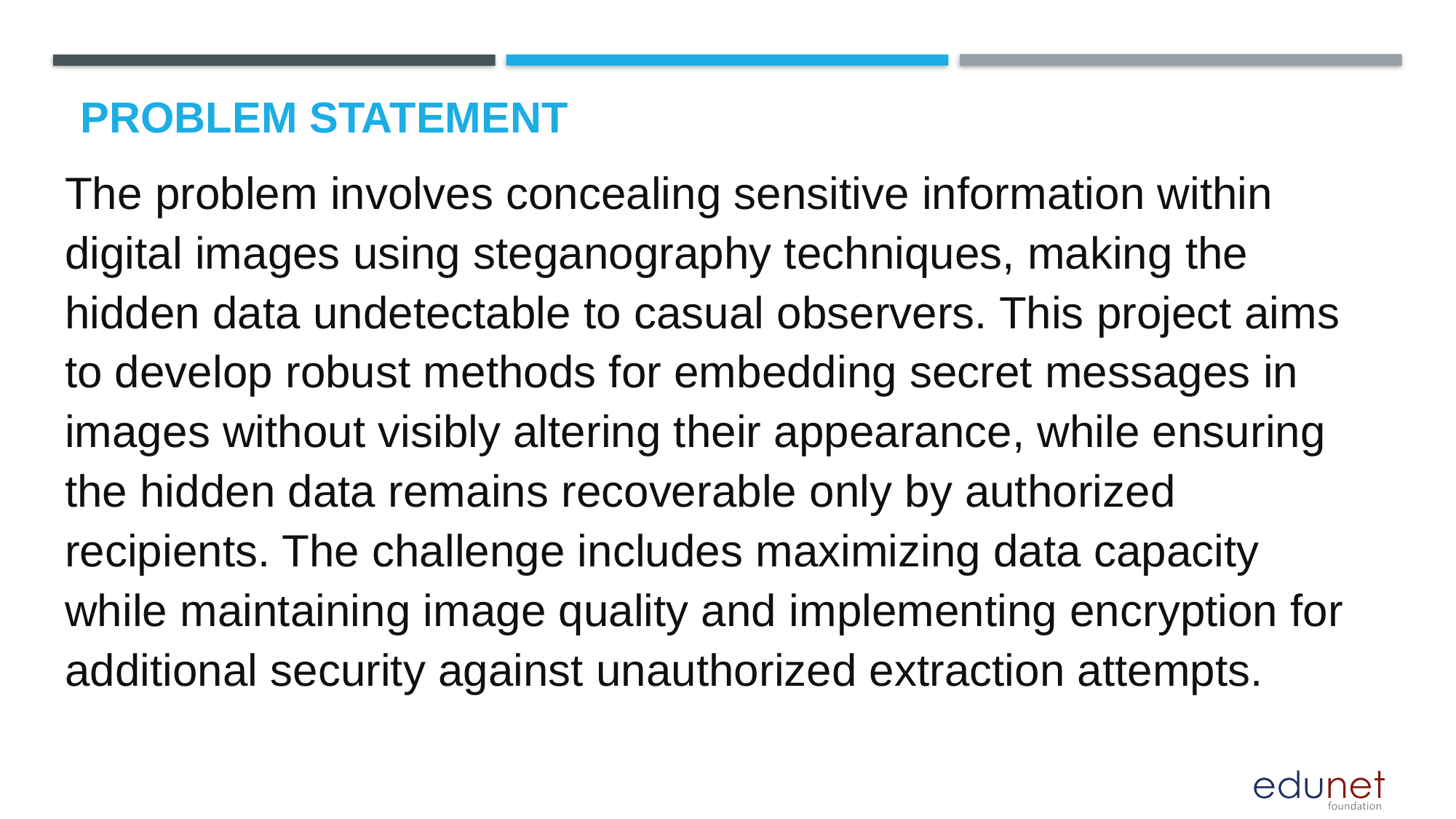

# Problem Statement
The problem involves concealing sensitive information within digital images using steganography techniques, making the hidden data undetectable to casual observers. This project aims to develop robust methods for embedding secret messages in images without visibly altering their appearance, while ensuring the hidden data remains recoverable only by authorized recipients. The challenge includes maximizing data capacity while maintaining image quality and implementing encryption for additional security against unauthorized extraction attempts.